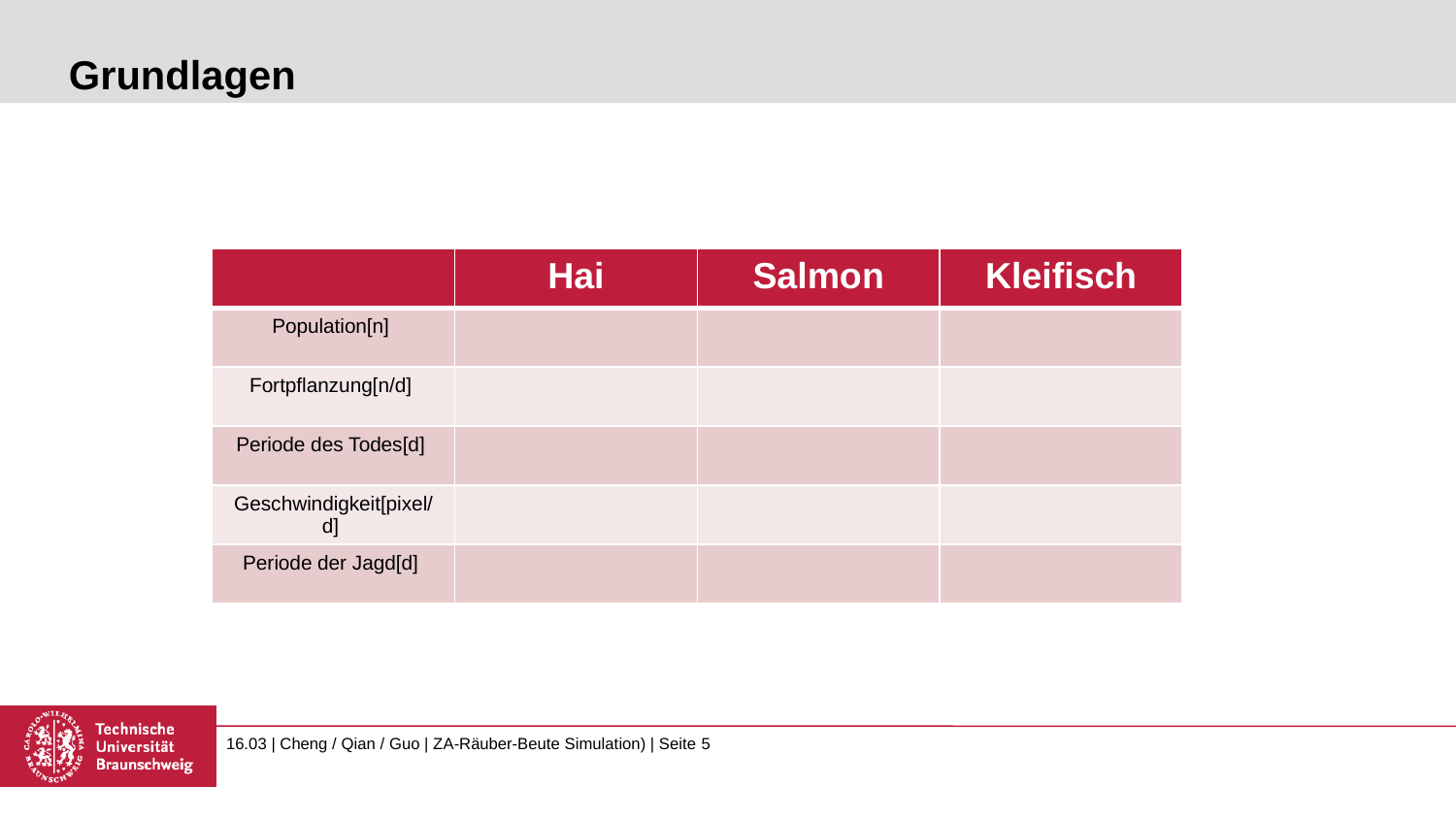

# Grundlagen
|  | Hai | Salmon | Kleifisch |
| --- | --- | --- | --- |
| Population[n] |  |  |  |
| Fortpflanzung[n/d] |  |  |  |
| Periode des Todes[d] |  |  |  |
| Geschwindigkeit[pixel/d] |  |  |  |
| Periode der Jagd[d] |  |  |  |